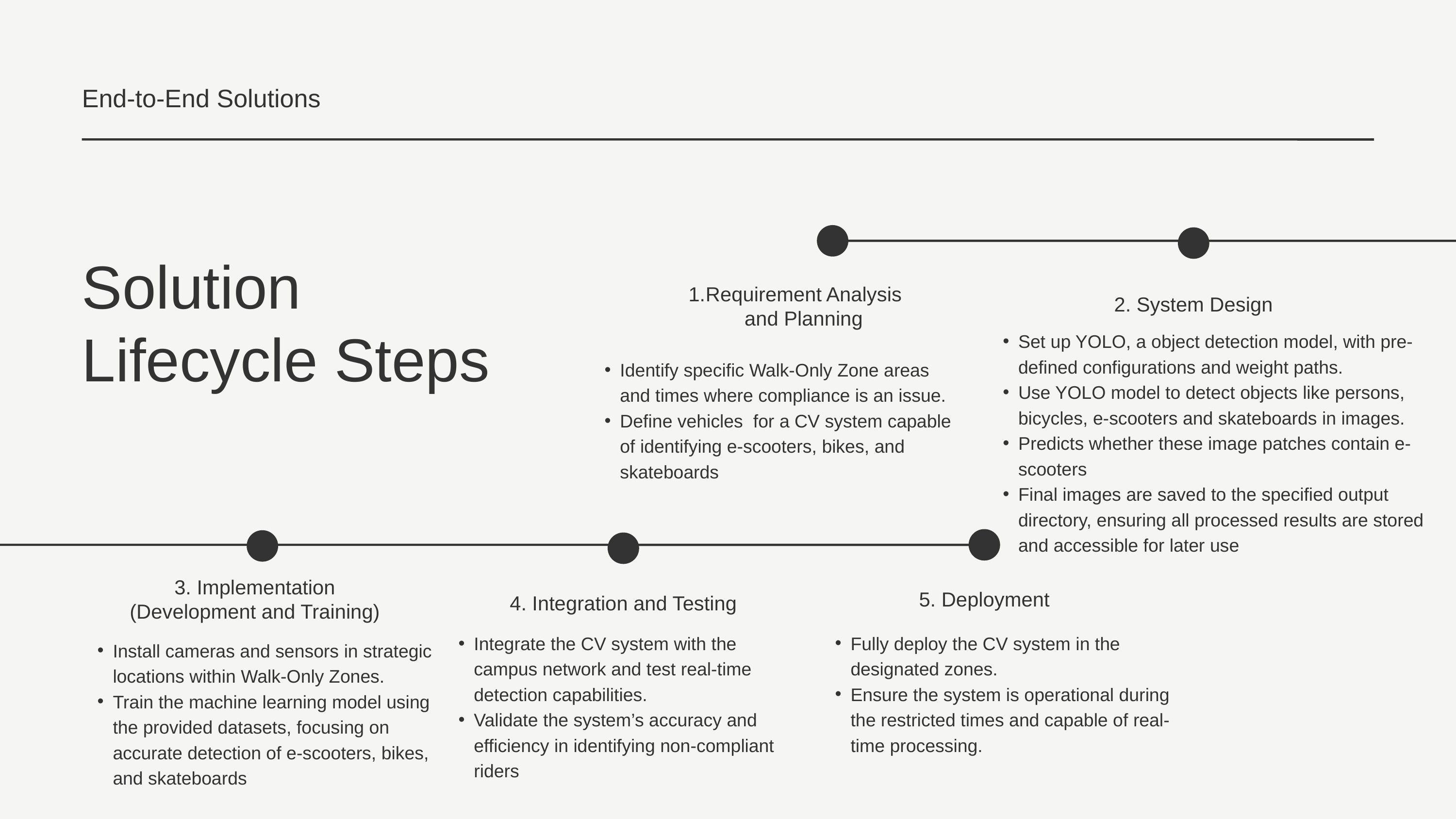

End-to-End Solutions

Solution Lifecycle Steps
Requirement Analysis and Planning
2. System Design
Set up YOLO, a object detection model, with pre-defined configurations and weight paths.
Use YOLO model to detect objects like persons, bicycles, e-scooters and skateboards in images.
Predicts whether these image patches contain e-scooters
Final images are saved to the specified output directory, ensuring all processed results are stored and accessible for later use

Identify specific Walk-Only Zone areas and times where compliance is an issue.
Define vehicles  for a CV system capable of identifying e-scooters, bikes, and skateboards

3. Implementation (Development and Training)
5. Deployment
4. Integration and Testing
Integrate the CV system with the campus network and test real-time detection capabilities.
Validate the system’s accuracy and efficiency in identifying non-compliant riders

Fully deploy the CV system in the designated zones.
Ensure the system is operational during the restricted times and capable of real-time processing.

Install cameras and sensors in strategic locations within Walk-Only Zones.
Train the machine learning model using the provided datasets, focusing on accurate detection of e-scooters, bikes, and skateboards